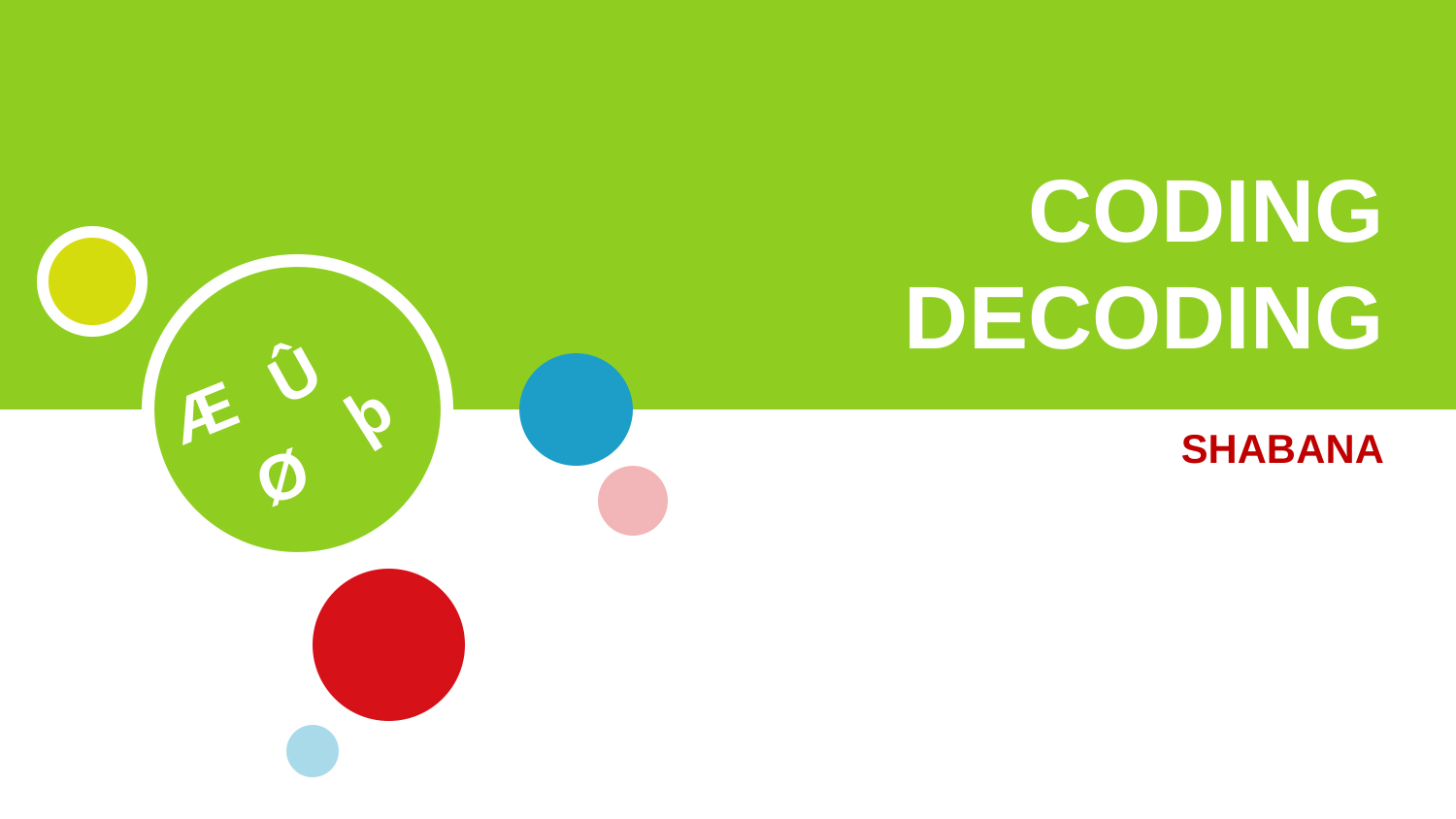

CODING DECODING
Û
Æ
þ
SHABANA
Ø